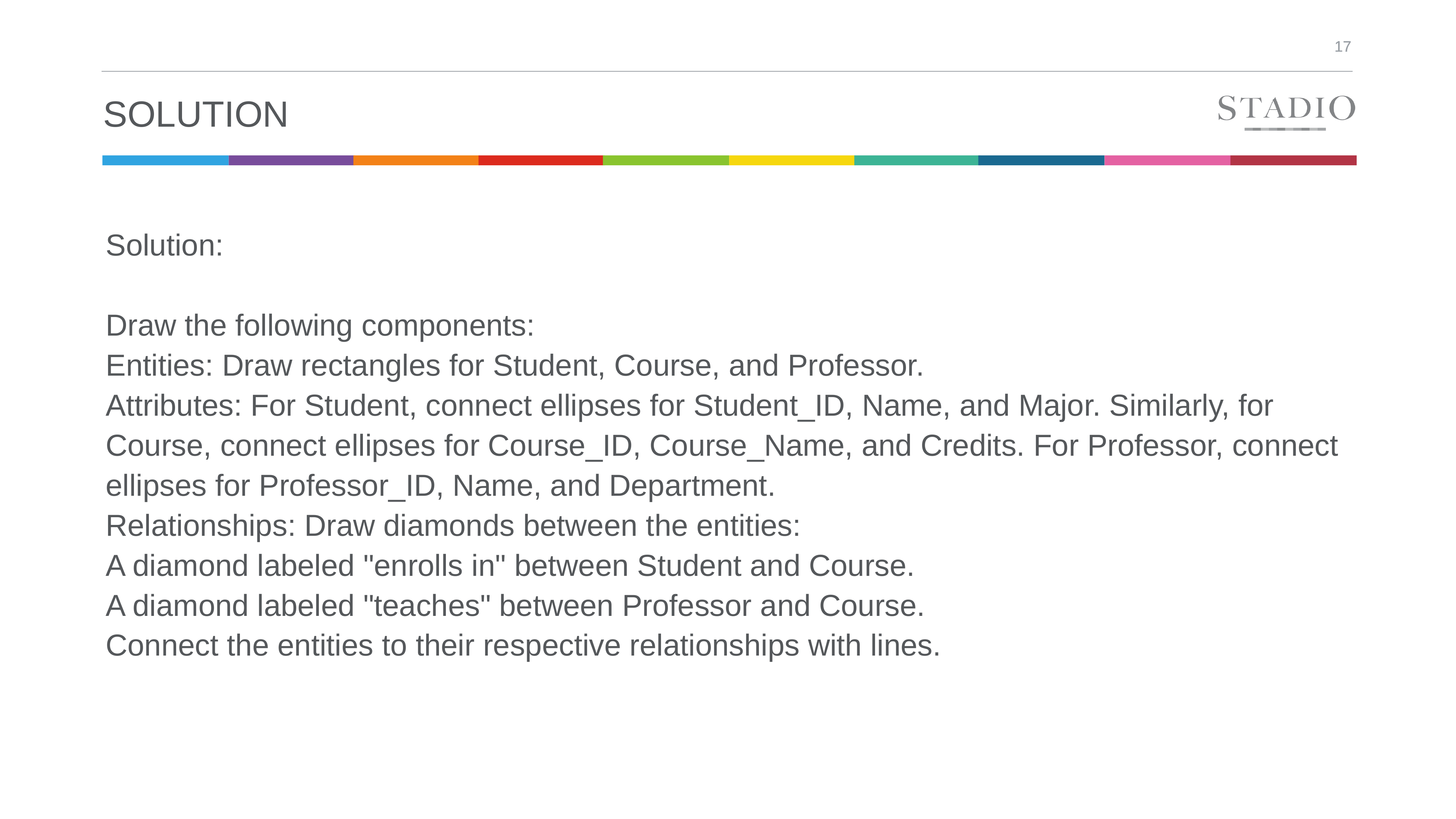

# Solution
Solution:

Draw the following components:
Entities: Draw rectangles for Student, Course, and Professor.
Attributes: For Student, connect ellipses for Student_ID, Name, and Major. Similarly, for Course, connect ellipses for Course_ID, Course_Name, and Credits. For Professor, connect ellipses for Professor_ID, Name, and Department.
Relationships: Draw diamonds between the entities:
A diamond labeled "enrolls in" between Student and Course.
A diamond labeled "teaches" between Professor and Course.
Connect the entities to their respective relationships with lines.